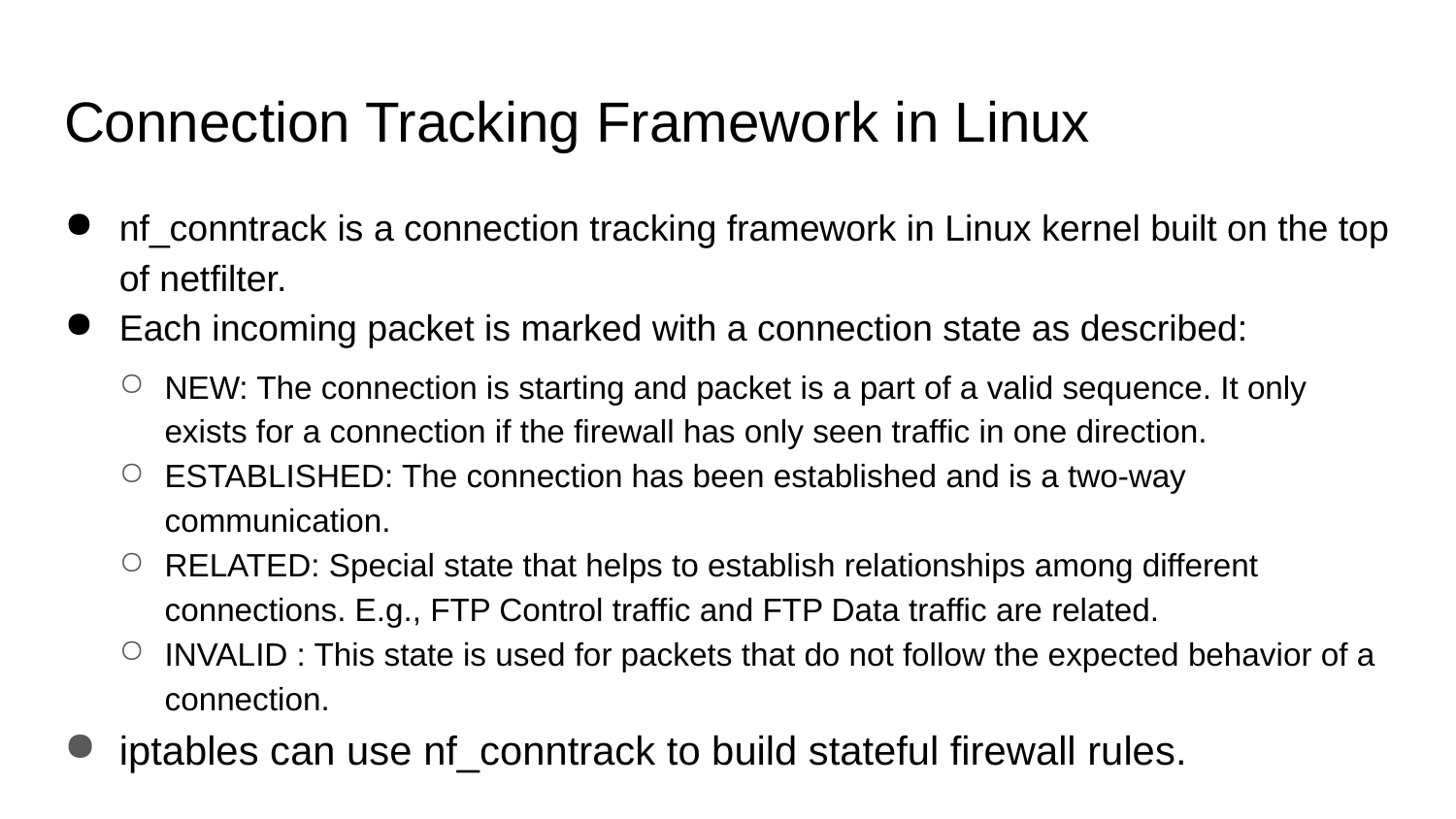

# Connection Tracking Framework in Linux
nf_conntrack is a connection tracking framework in Linux kernel built on the top of netfilter.
Each incoming packet is marked with a connection state as described:
NEW: The connection is starting and packet is a part of a valid sequence. It only exists for a connection if the firewall has only seen traffic in one direction.
ESTABLISHED: The connection has been established and is a two-way communication.
RELATED: Special state that helps to establish relationships among different connections. E.g., FTP Control traffic and FTP Data traffic are related.
INVALID : This state is used for packets that do not follow the expected behavior of a connection.
iptables can use nf_conntrack to build stateful firewall rules.